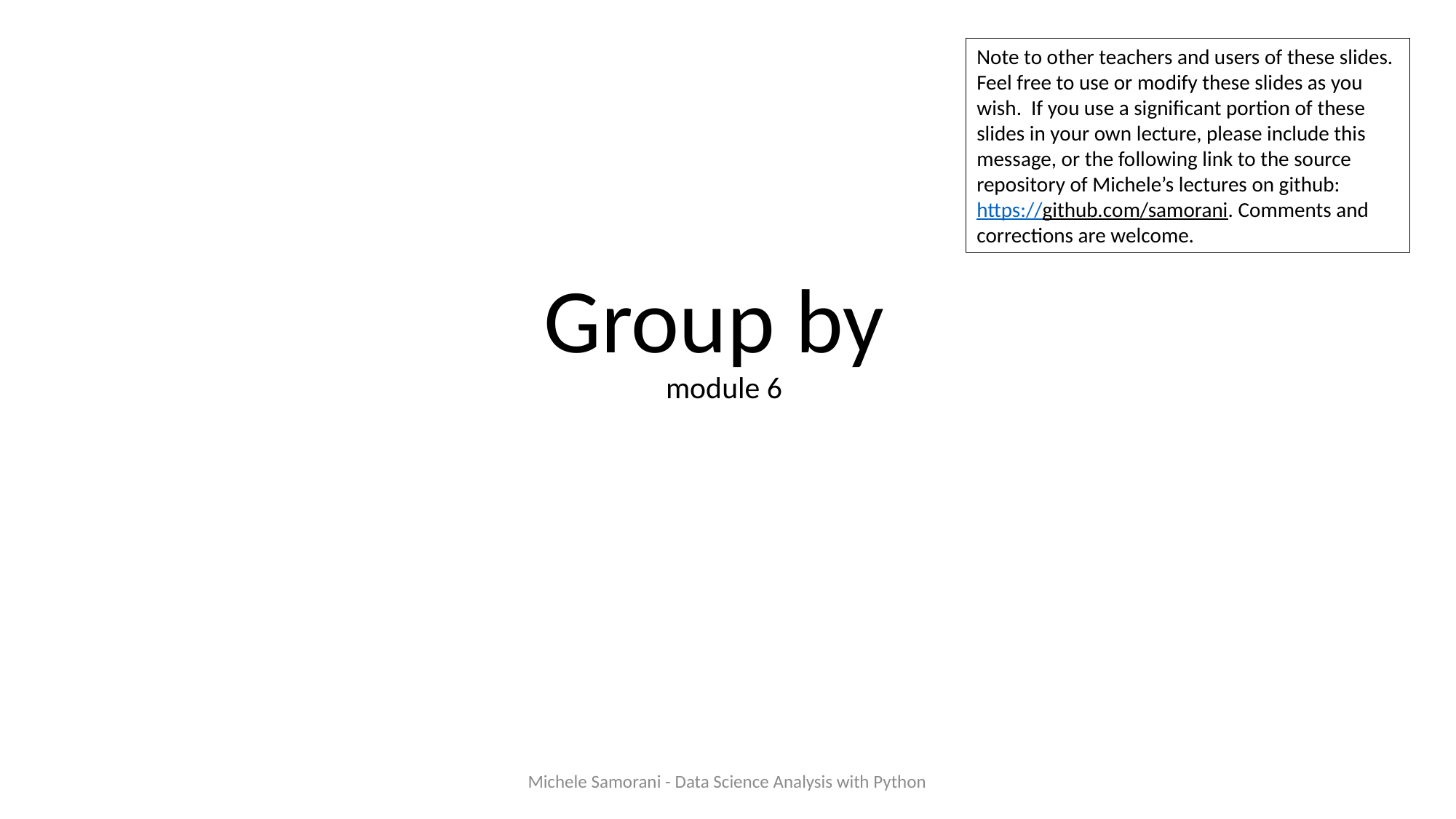

Note to other teachers and users of these slides. Feel free to use or modify these slides as you wish.  If you use a significant portion of these slides in your own lecture, please include this message, or the following link to the source repository of Michele’s lectures on github:
https://github.com/samorani. Comments and corrections are welcome.
# Group by module 6

Michele Samorani - Data Science Analysis with Python